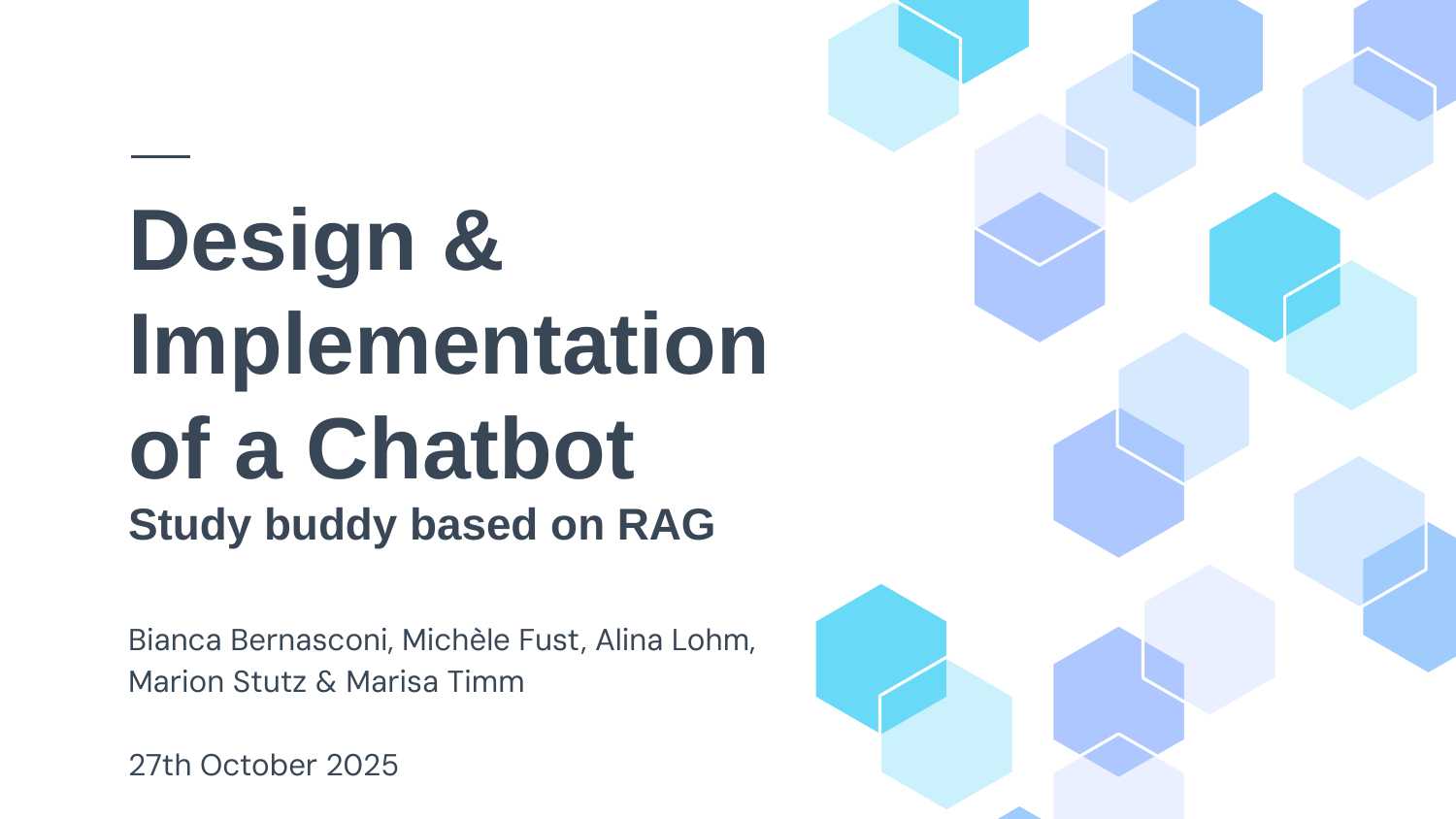

# Design & Implementation of a Chatbot Study buddy based on RAG

Bianca Bernasconi, Michèle Fust, Alina Lohm, Marion Stutz & Marisa Timm

27th October 2025